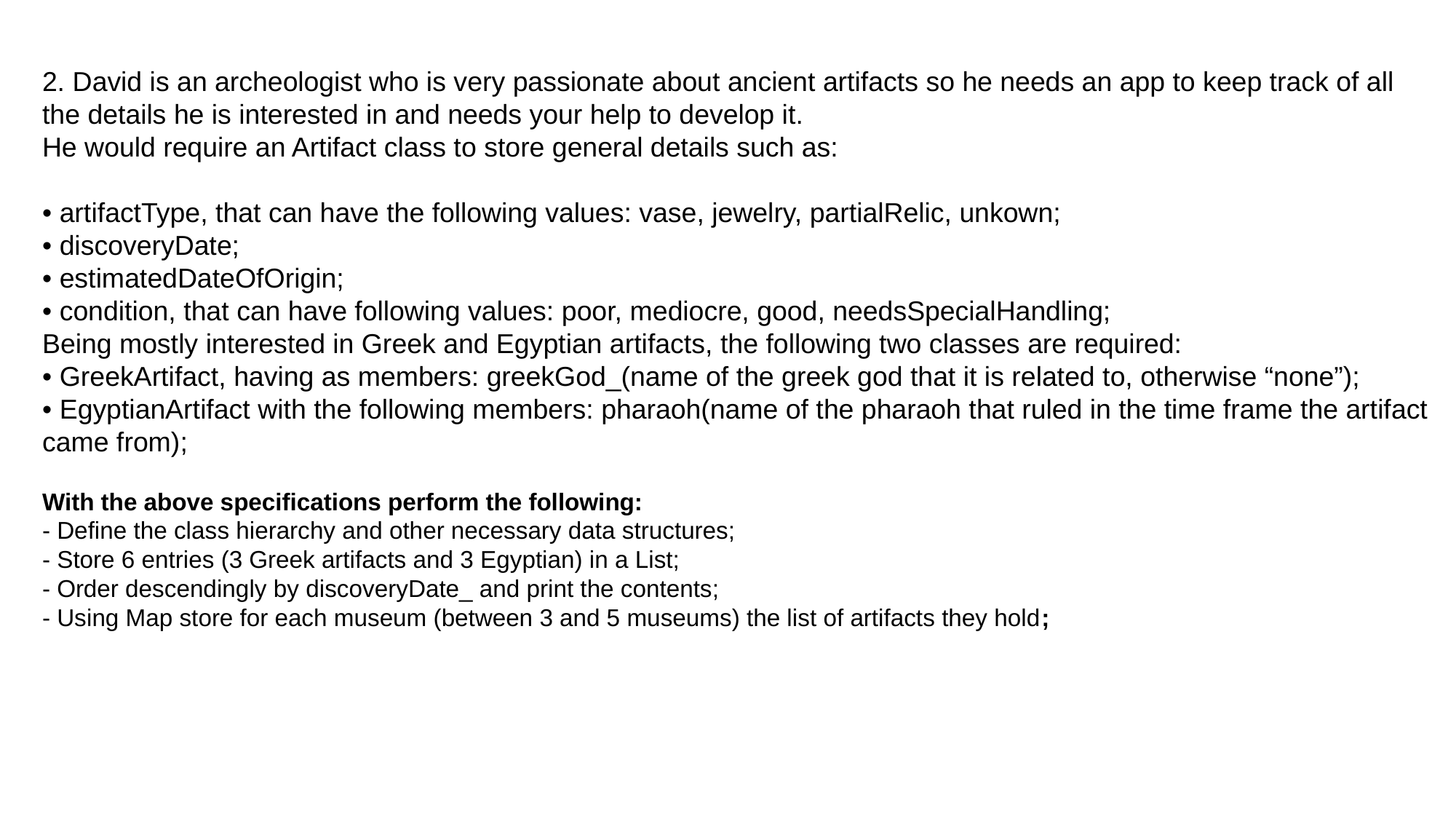

2. David is an archeologist who is very passionate about ancient artifacts so he needs an app to keep track of all the details he is interested in and needs your help to develop it.
He would require an Artifact class to store general details such as:

• artifactType, that can have the following values: vase, jewelry, partialRelic, unkown;
• discoveryDate;
• estimatedDateOfOrigin;
• condition, that can have following values: poor, mediocre, good, needsSpecialHandling;
Being mostly interested in Greek and Egyptian artifacts, the following two classes are required:
• GreekArtifact, having as members: greekGod_(name of the greek god that it is related to, otherwise “none”);
• EgyptianArtifact with the following members: pharaoh(name of the pharaoh that ruled in the time frame the artifact came from);

With the above specifications perform the following:
- Define the class hierarchy and other necessary data structures;
- Store 6 entries (3 Greek artifacts and 3 Egyptian) in a List;
- Order descendingly by discoveryDate_ and print the contents;
- Using Map store for each museum (between 3 and 5 museums) the list of artifacts they hold;